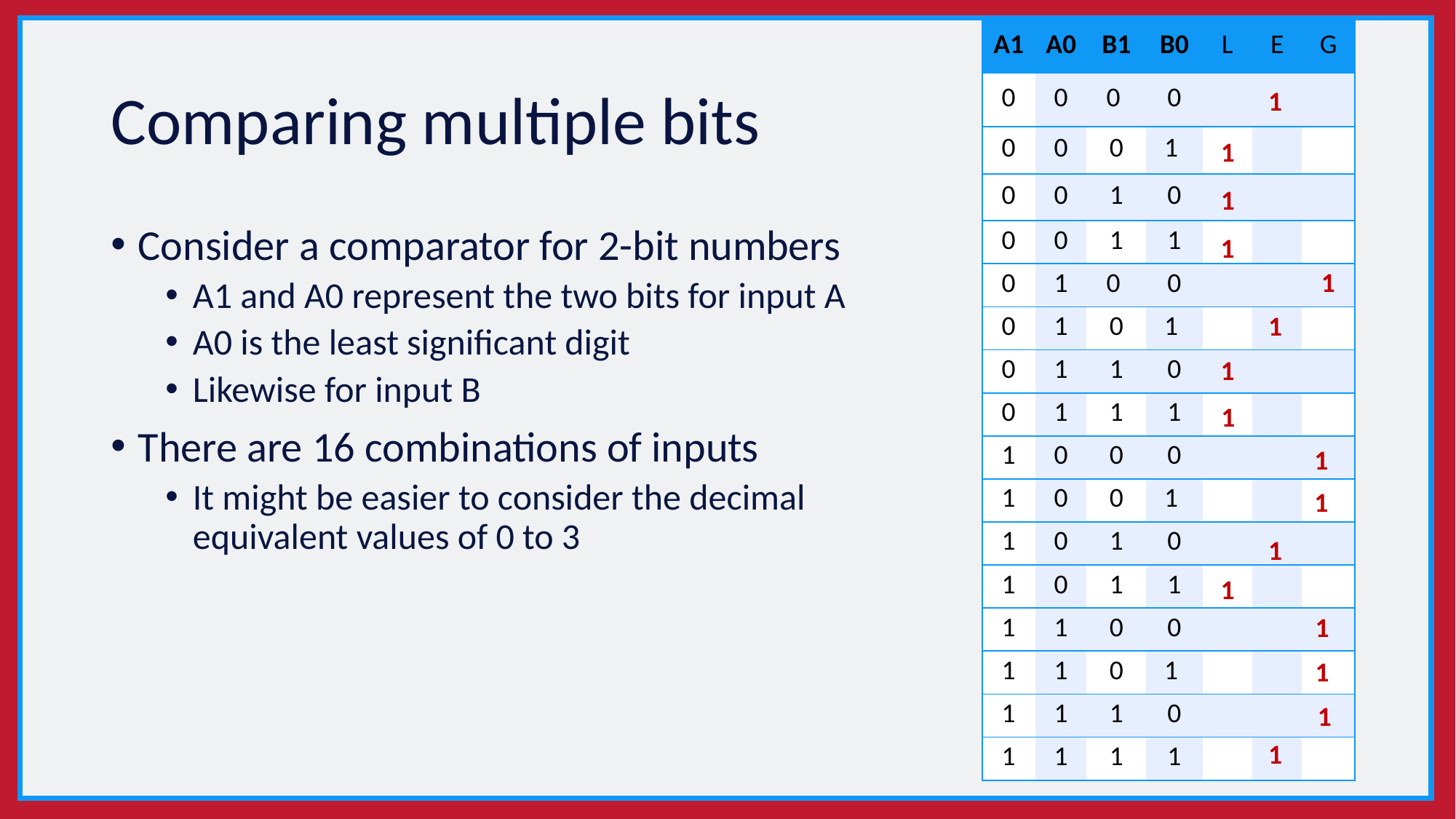

| A1 | A0 | B1 | B0 | L | E | G |
| --- | --- | --- | --- | --- | --- | --- |
| 0 | 0 | 0 | 0 |  |  |  |
| 0 | 0 | 0 | 1 |  |  |  |
| 0 | 0 | 1 | 0 |  |  |  |
| 0 | 0 | 1 | 1 |  |  |  |
| 0 | 1 | 0 | 0 |  |  |  |
| 0 | 1 | 0 | 1 |  |  |  |
| 0 | 1 | 1 | 0 |  |  |  |
| 0 | 1 | 1 | 1 |  |  |  |
| 1 | 0 | 0 | 0 |  |  |  |
| 1 | 0 | 0 | 1 |  |  |  |
| 1 | 0 | 1 | 0 |  |  |  |
| 1 | 0 | 1 | 1 |  |  |  |
| 1 | 1 | 0 | 0 |  |  |  |
| 1 | 1 | 0 | 1 |  |  |  |
| 1 | 1 | 1 | 0 |  |  |  |
| 1 | 1 | 1 | 1 |  |  |  |
# Comparing multiple bits
1
1
1
Consider a comparator for 2-bit numbers
A1 and A0 represent the two bits for input A
A0 is the least significant digit
Likewise for input B
There are 16 combinations of inputs
It might be easier to consider the decimal equivalent values of 0 to 3
1
1
1
1
1
1
1
1
1
1
1
1
1